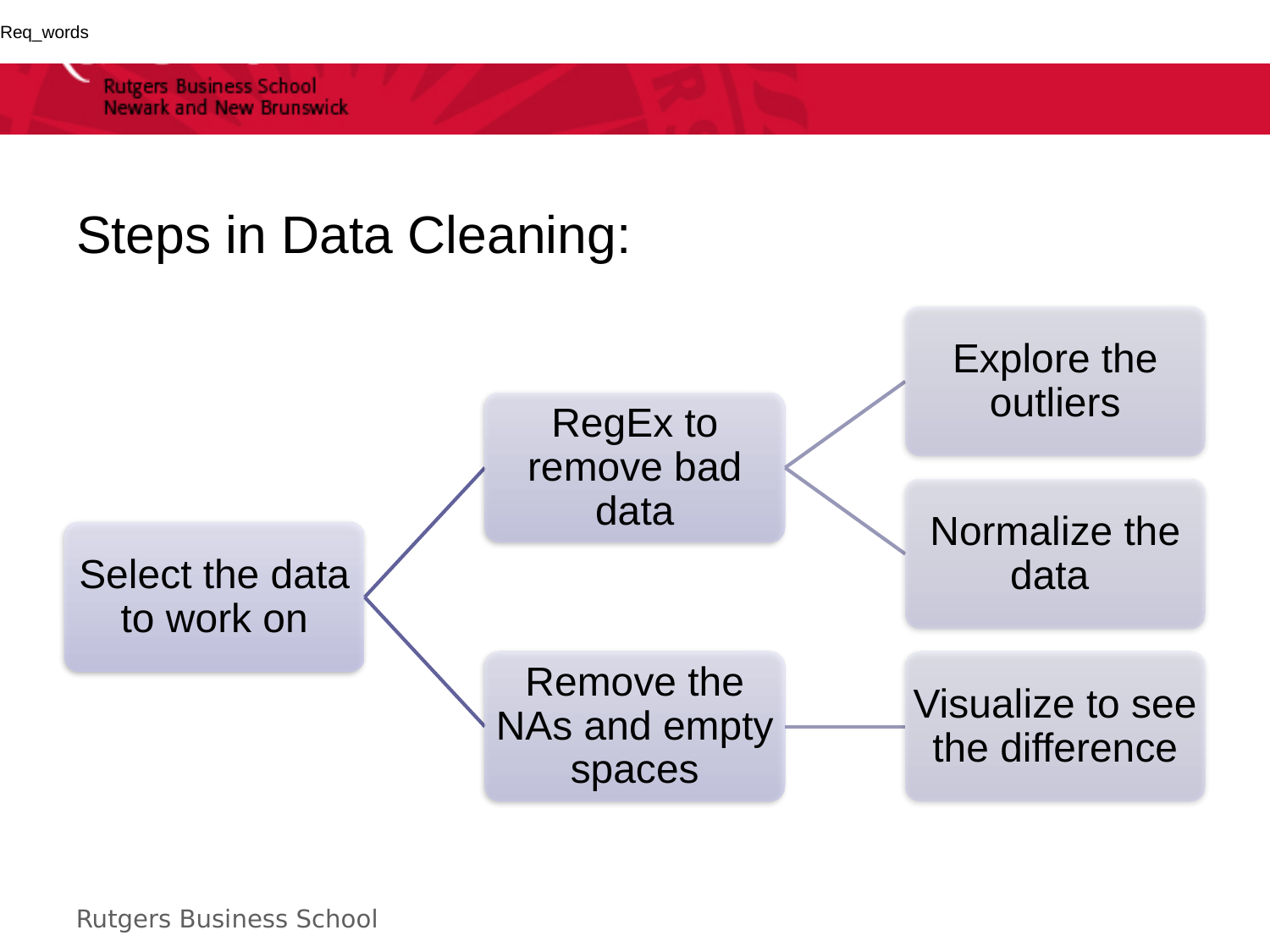

Req_words
# Steps in Data Cleaning:

Explore the outliers

RegEx to remove bad data

Normalize the data

Select the data to work on

Remove the NAs and empty spaces
Visualize to see the difference